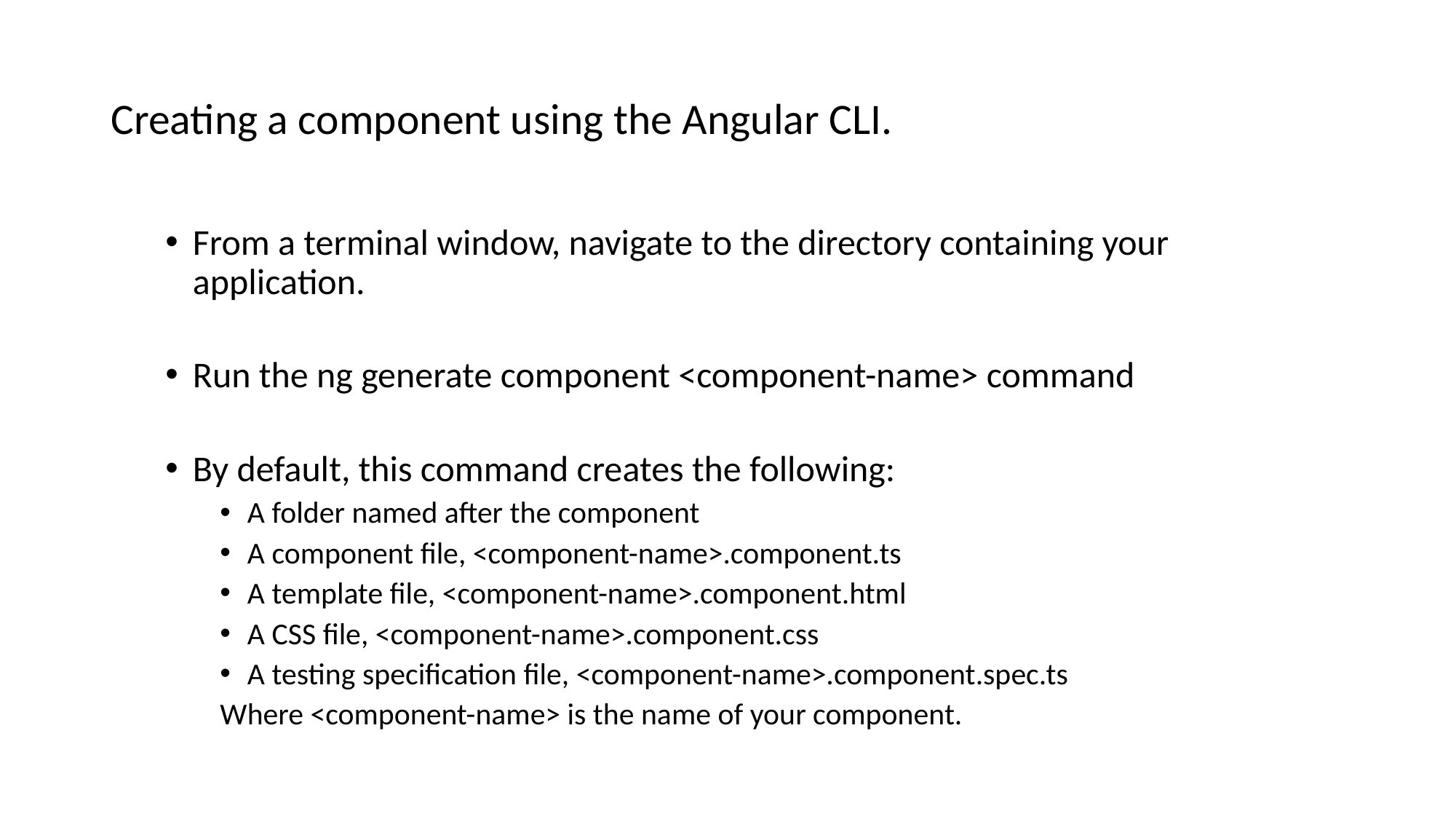

# Creating a component using the Angular CLI.
From a terminal window, navigate to the directory containing your application.

Run the ng generate component <component-name> command

By default, this command creates the following:
A folder named after the component
A component file, <component-name>.component.ts
A template file, <component-name>.component.html
A CSS file, <component-name>.component.css
A testing specification file, <component-name>.component.spec.ts
Where <component-name> is the name of your component.